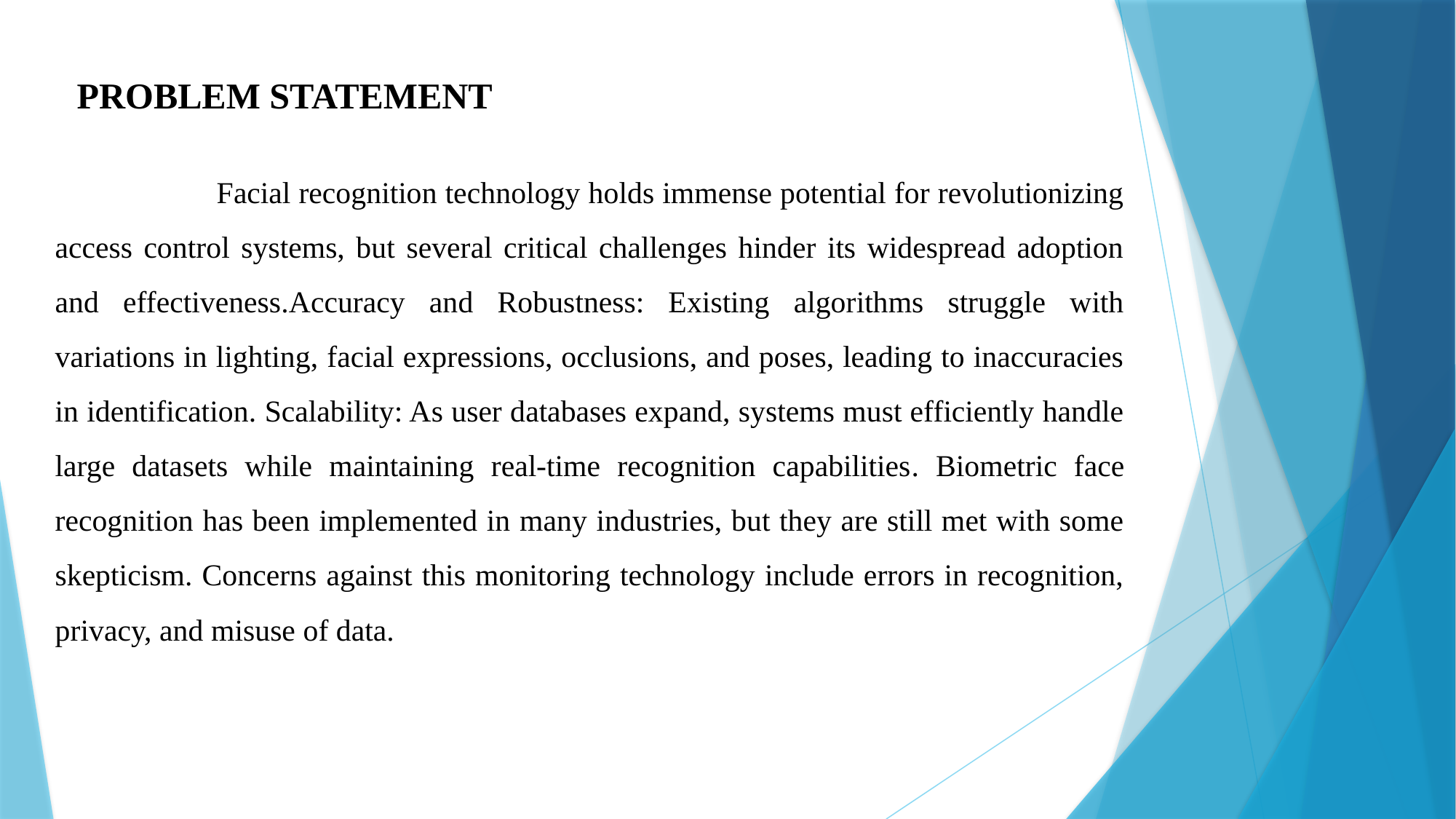

# PROBLEM STATEMENT
                    Facial recognition technology holds immense potential for revolutionizing access control systems, but several critical challenges hinder its widespread adoption and effectiveness.Accuracy and Robustness: Existing algorithms struggle with variations in lighting, facial expressions, occlusions, and poses, leading to inaccuracies in identification. Scalability: As user databases expand, systems must efficiently handle large datasets while maintaining real-time recognition capabilities. Biometric face recognition has been implemented in many industries, but they are still met with some skepticism. Concerns against this monitoring technology include errors in recognition, privacy, and misuse of data.